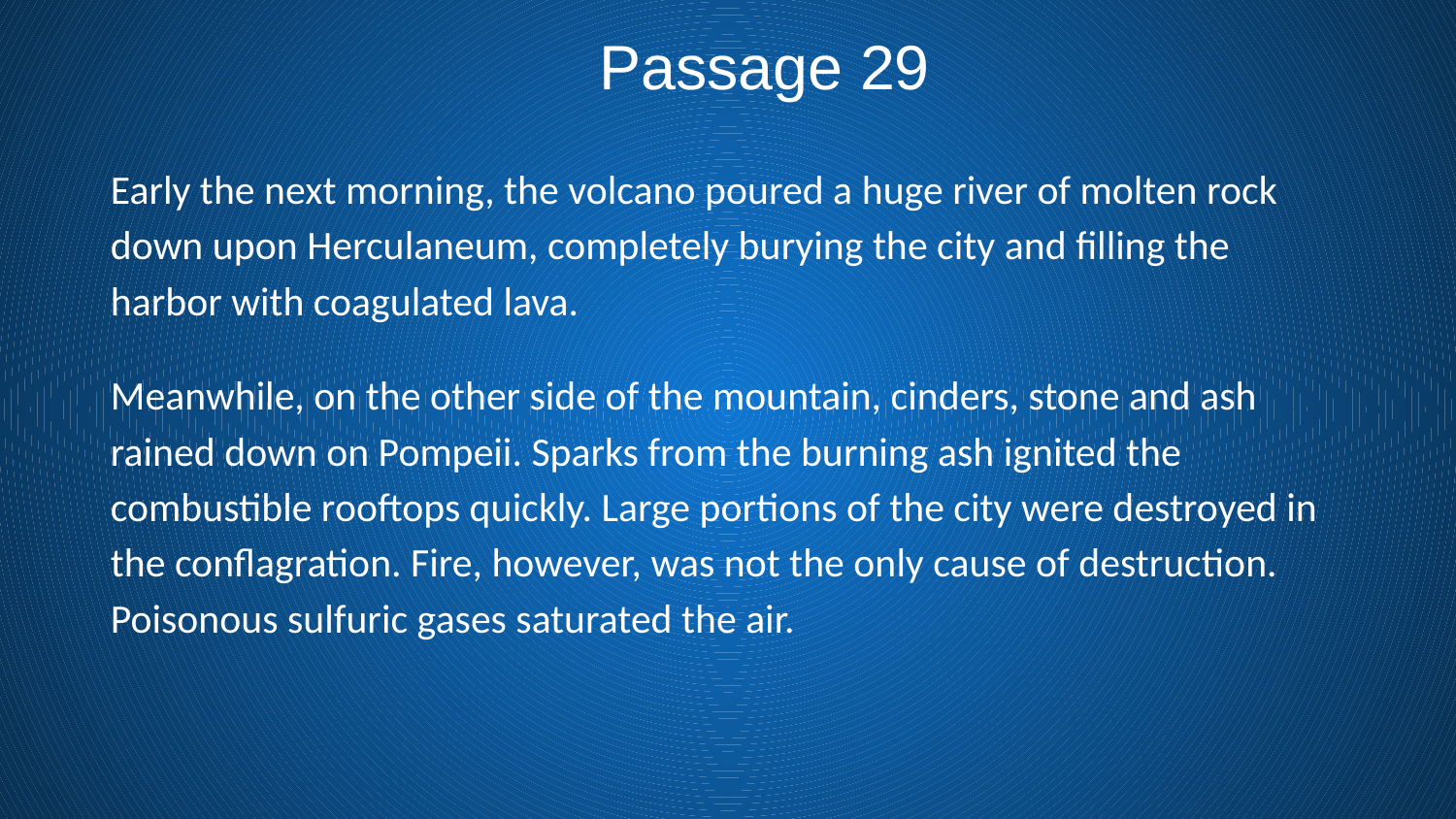

Passage 29
Early the next morning, the volcano poured a huge river of molten rock down upon Herculaneum, completely burying the city and filling the harbor with coagulated lava.
Meanwhile, on the other side of the mountain, cinders, stone and ash rained down on Pompeii. Sparks from the burning ash ignited the combustible rooftops quickly. Large portions of the city were destroyed in the conflagration. Fire, however, was not the only cause of destruction. Poisonous sulfuric gases saturated the air.